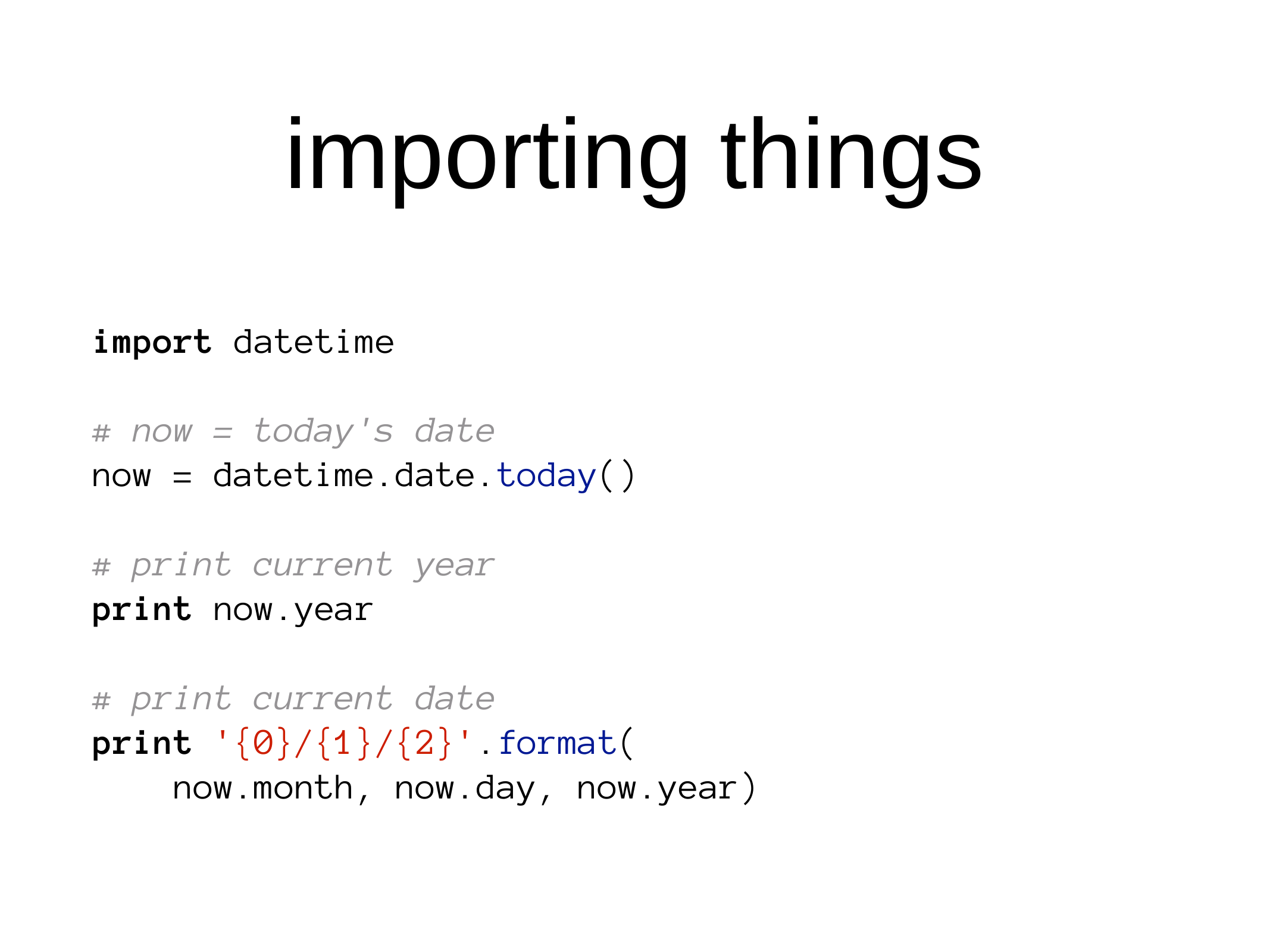

# importing things
import datetime

# now = today's date
now = datetime.date.today()

# print current year
print now.year

# print current date
print '{0}/{1}/{2}'.format(
    now.month, now.day, now.year)